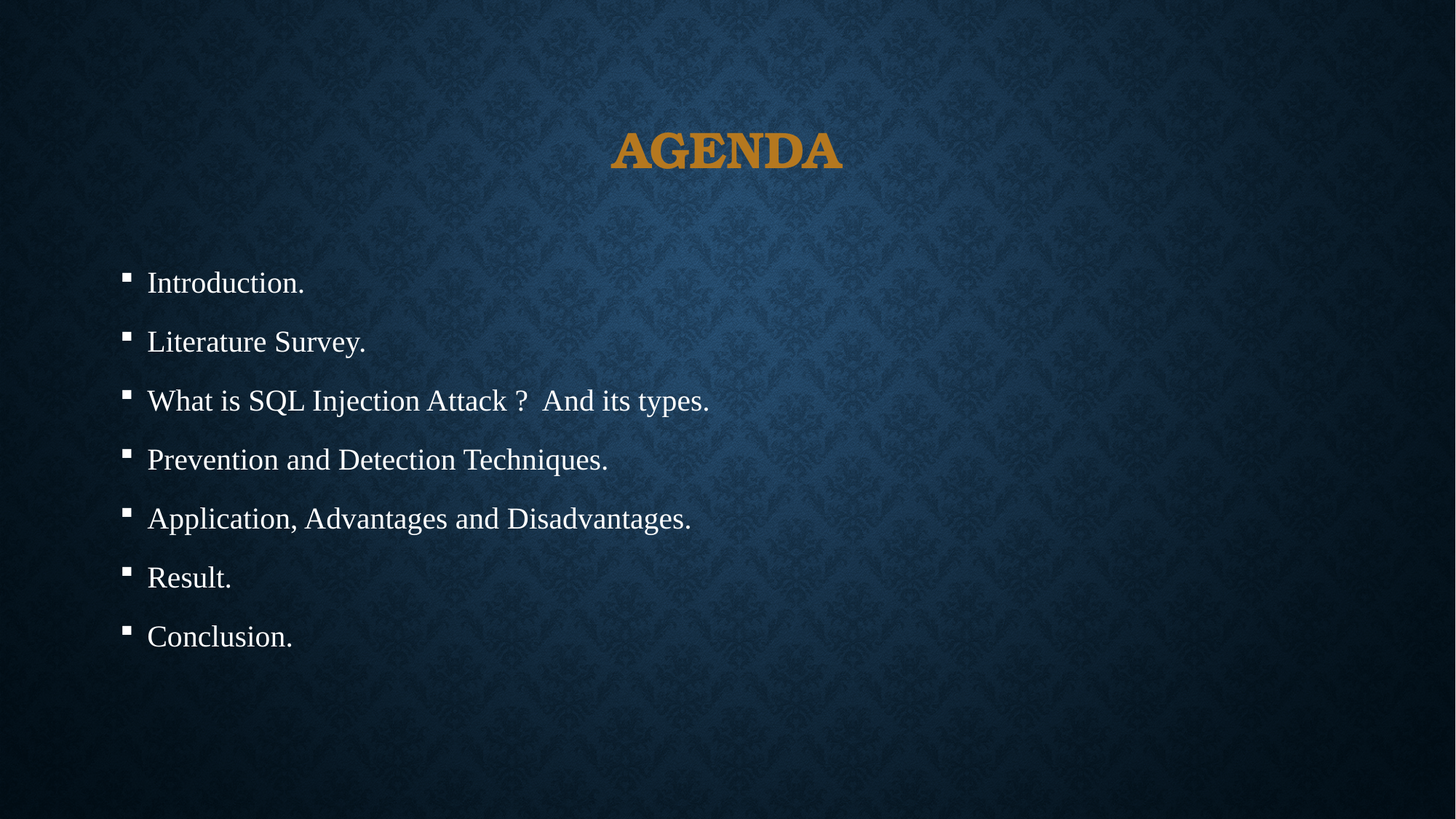

# Agenda
Introduction.
Literature Survey.
What is SQL Injection Attack ?  And its types.
Prevention and Detection Techniques.
Application, Advantages and Disadvantages.
Result.
Conclusion.